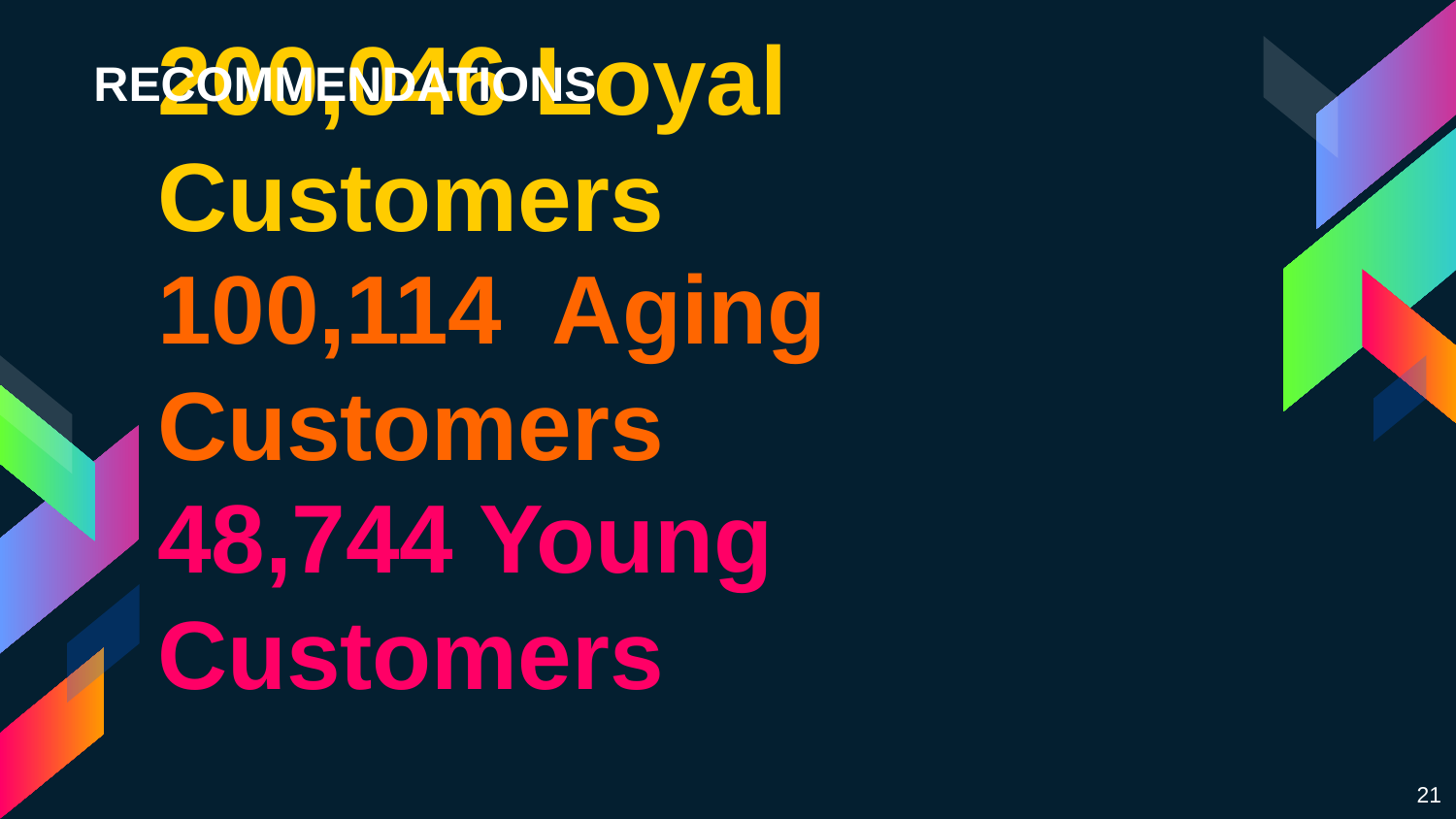

RECOMMENDATIONS
200,046 Loyal Customers
100,114  Aging Customers
48,744 Young Customers
21